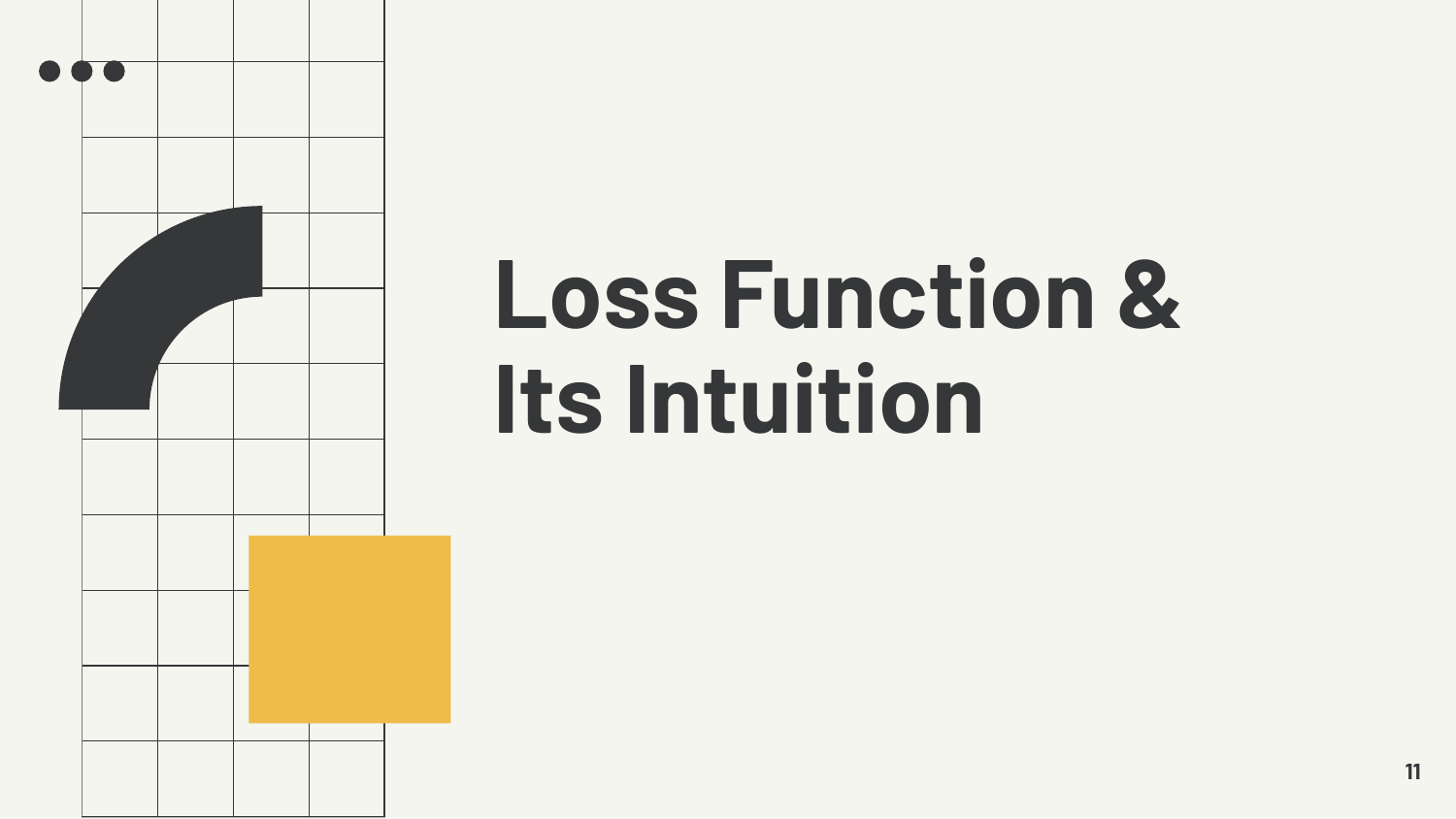

# Loss Function & Its Intuition

11